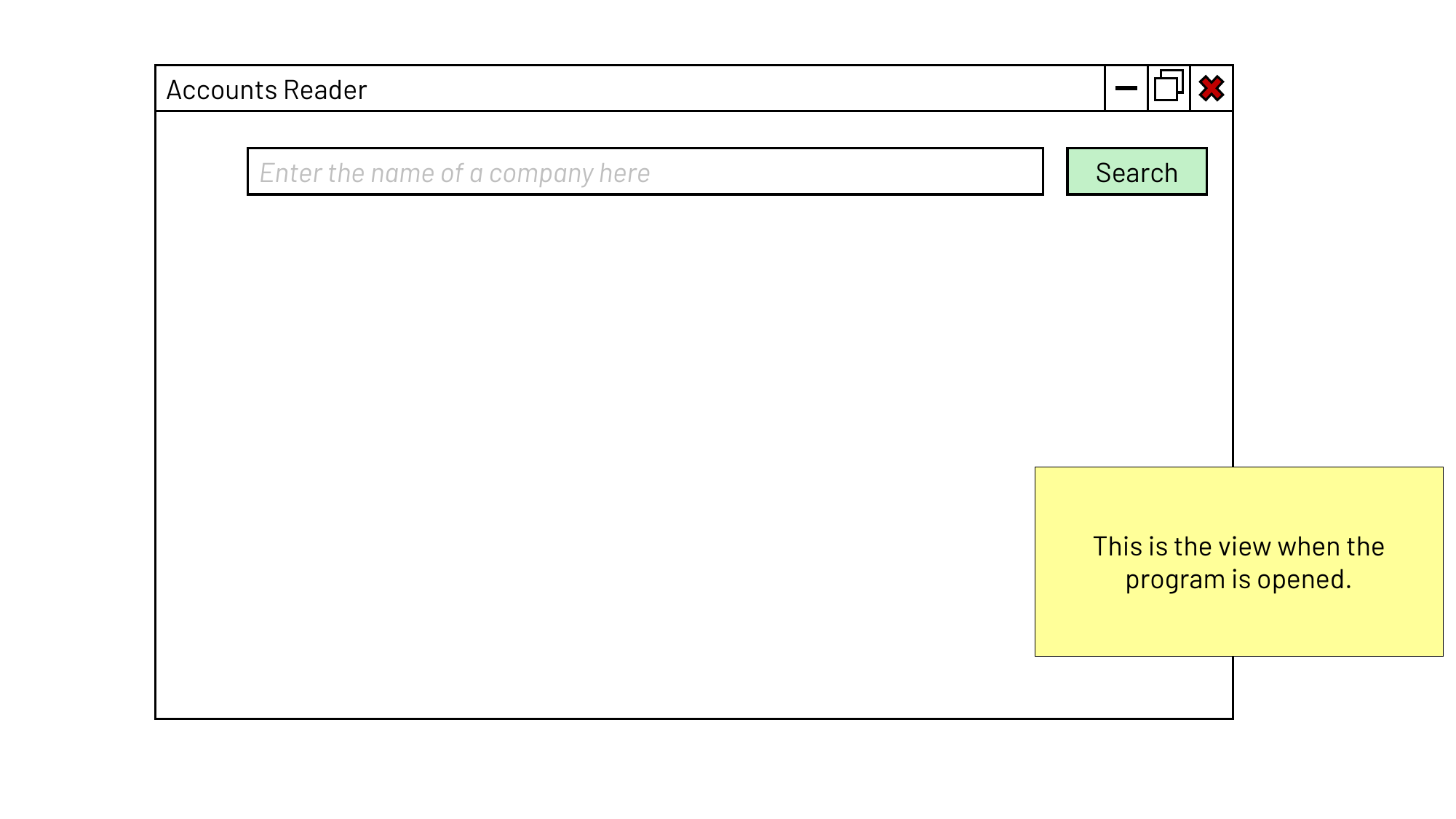

Accounts Reader

Enter the name of a company here
Search
This is the view when the program is opened.